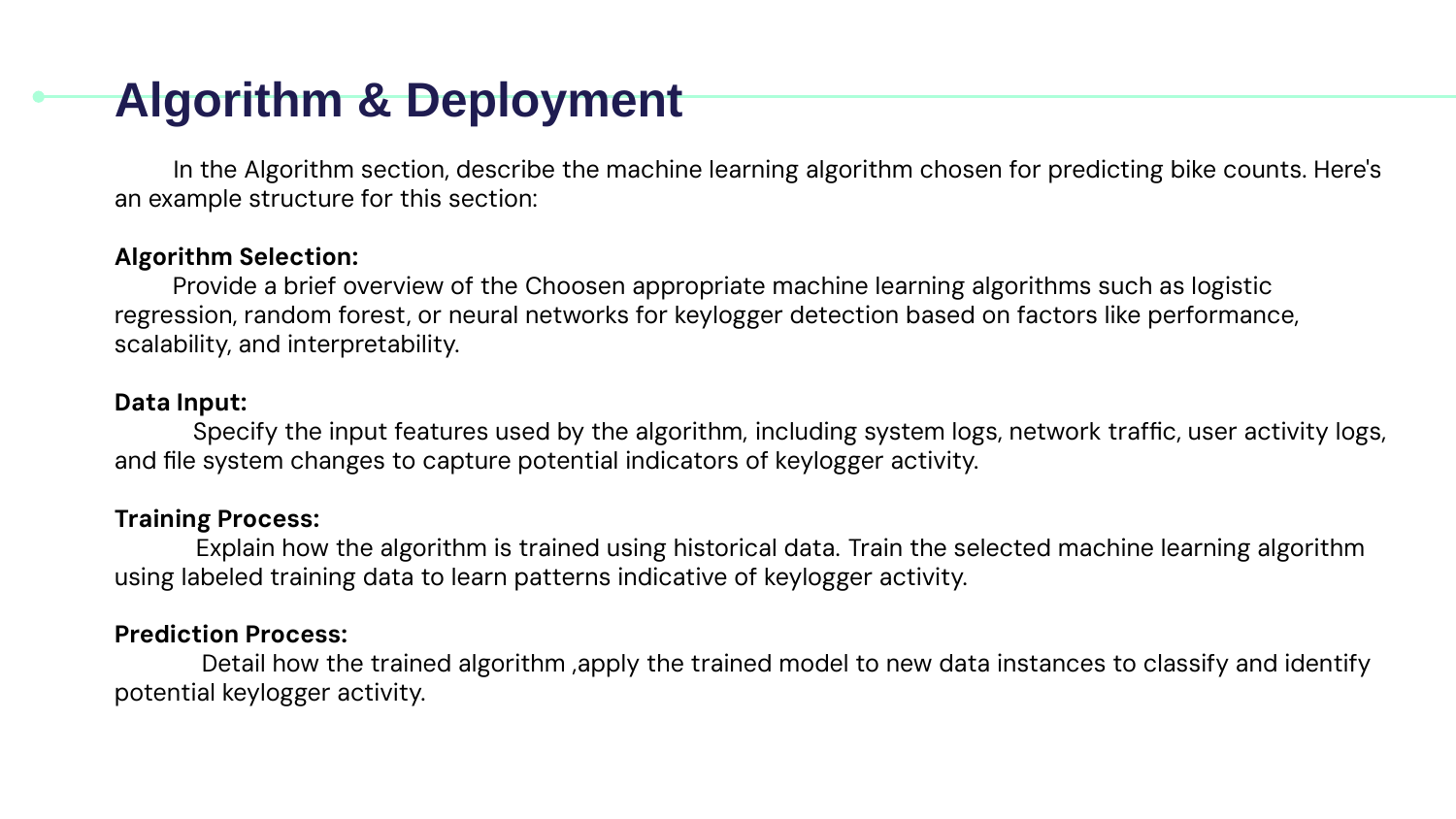

# Algorithm & Deployment
         In the Algorithm section, describe the machine learning algorithm chosen for predicting bike counts. Here's an example structure for this section:

Algorithm Selection:
          Provide a brief overview of the Choosen appropriate machine learning algorithms such as logistic regression, random forest, or neural networks for keylogger detection based on factors like performance, scalability, and interpretability.

Data Input:
            Specify the input features used by the algorithm, including system logs, network traffic, user activity logs, and file system changes to capture potential indicators of keylogger activity.

Training Process:
              Explain how the algorithm is trained using historical data. Train the selected machine learning algorithm using labeled training data to learn patterns indicative of keylogger activity.

Prediction Process:
               Detail how the trained algorithm ,apply the trained model to new data instances to classify and identify potential keylogger activity.